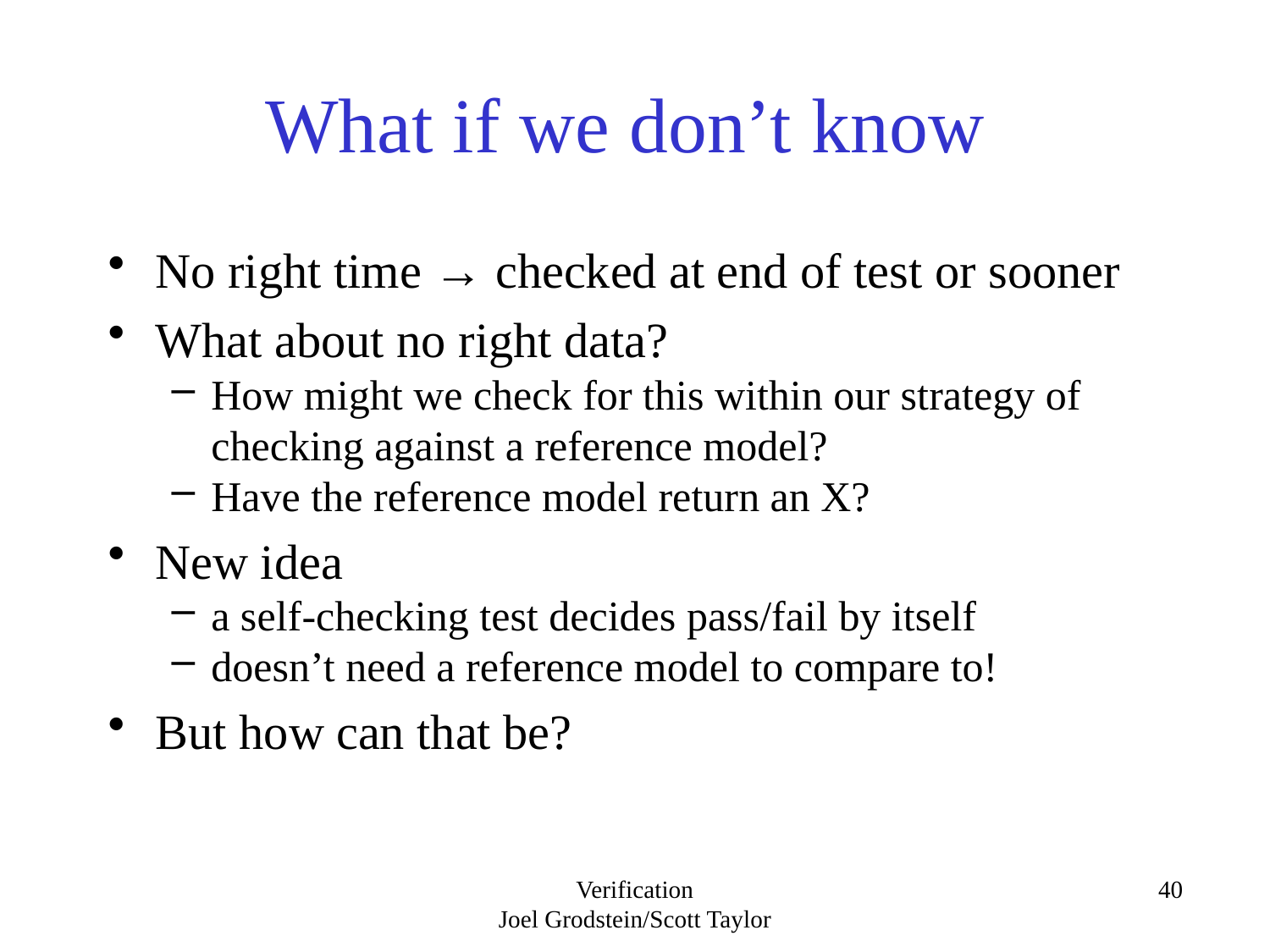

# What if we don’t know
No right time → checked at end of test or sooner
What about no right data?
How might we check for this within our strategy of checking against a reference model?
Have the reference model return an X?
New idea
a self-checking test decides pass/fail by itself
doesn’t need a reference model to compare to!
But how can that be?

Verification
Joel Grodstein/Scott Taylor